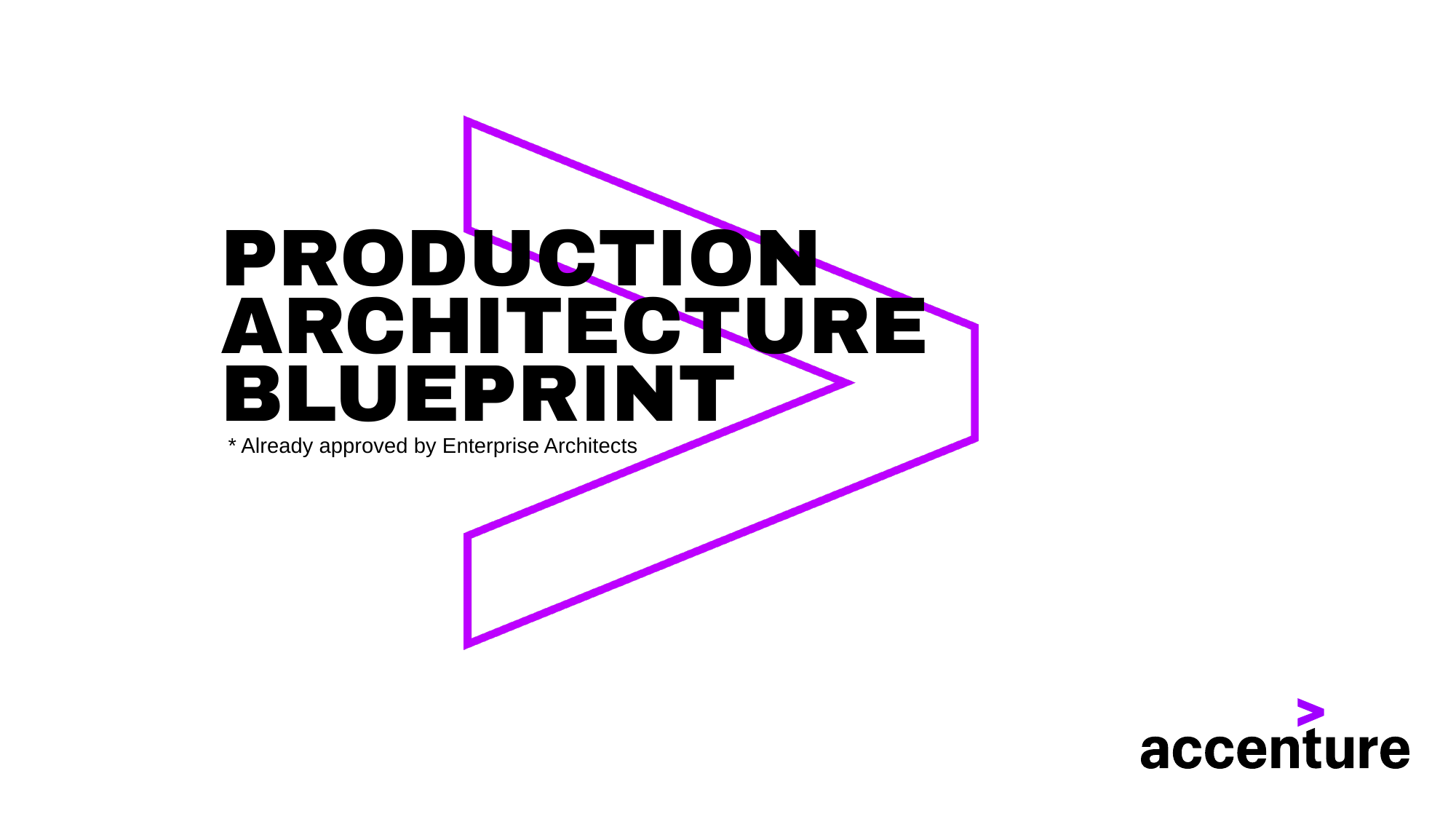

# PRODUCTION architecture blueprint
* Already approved by Enterprise Architects